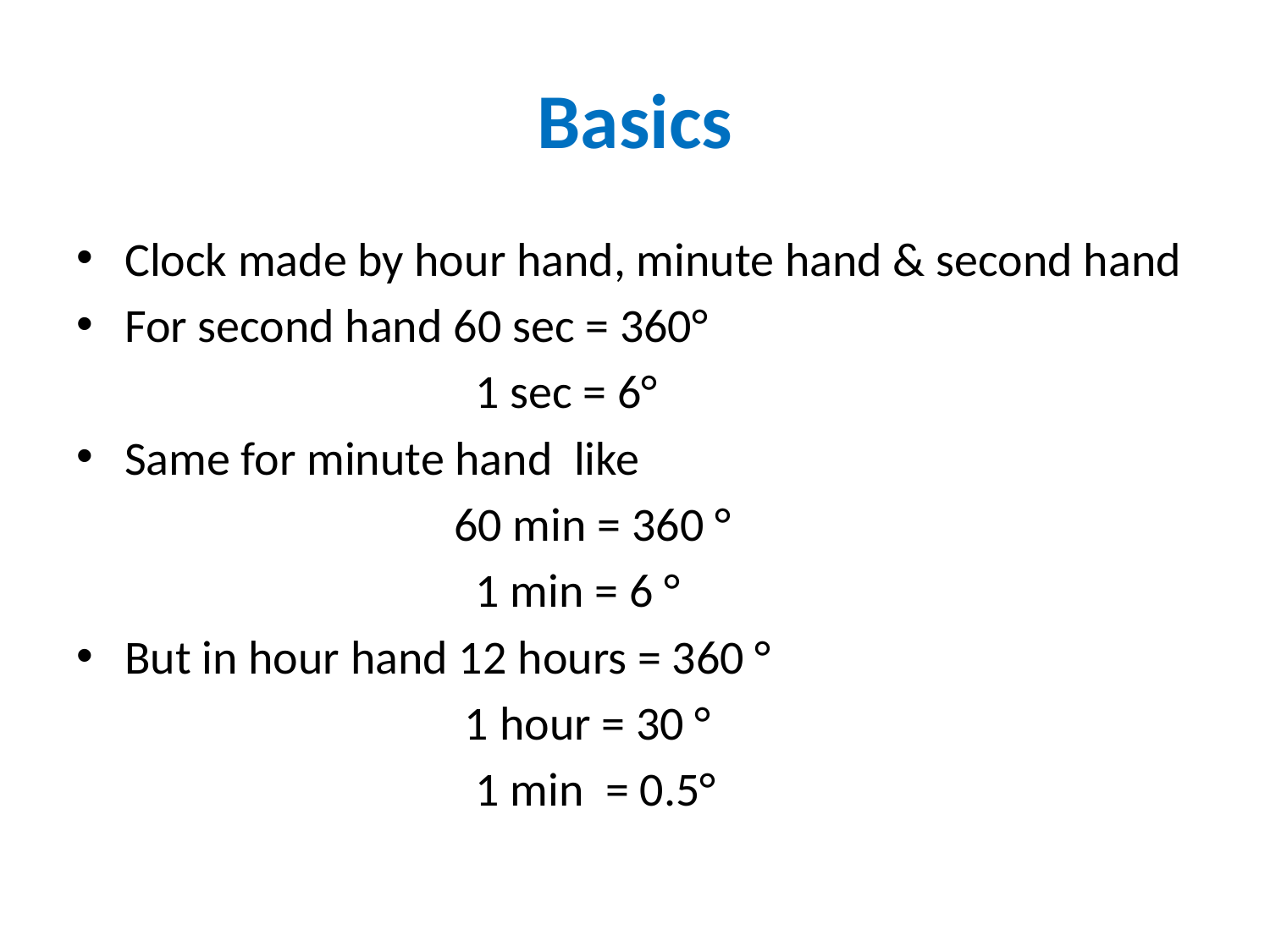

# Basics
Clock made by hour hand, minute hand & second hand
For second hand 60 sec = 360°
                                     1 sec = 6°
Same for minute hand  like
                                   60 min = 360 °
                                     1 min = 6 °
But in hour hand 12 hours = 360 °
                                    1 hour = 30 °
                                     1 min  = 0.5°